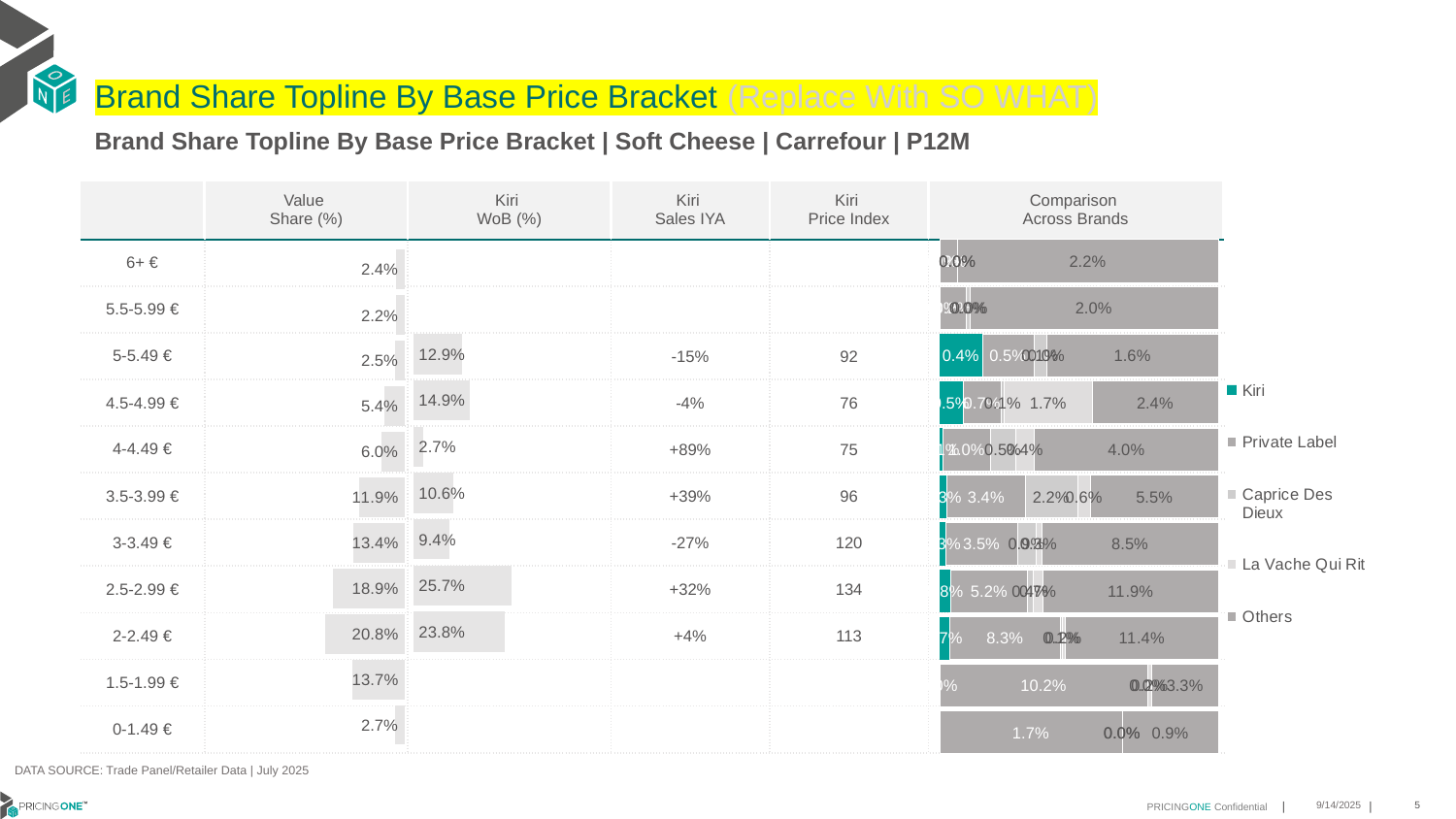

# Brand Share Topline By Base Price Bracket (Replace With SO WHAT)
Brand Share Topline By Base Price Bracket | Soft Cheese | Carrefour | P12M
|  | Value Share (%) | Kiri WoB (%) | Kiri Sales IYA | Kiri Price Index | Comparison Across Brands |
| --- | --- | --- | --- | --- | --- |
| 6+ € |  |  |  |  |  |
| 5.5-5.99 € |  |  |  |  |  |
| 5-5.49 € |  |  | -15% | 92 |  |
| 4.5-4.99 € |  |  | -4% | 76 |  |
| 4-4.49 € |  |  | +89% | 75 |  |
| 3.5-3.99 € |  |  | +39% | 96 |  |
| 3-3.49 € |  |  | -27% | 120 |  |
| 2.5-2.99 € |  |  | +32% | 134 |  |
| 2-2.49 € |  |  | +4% | 113 |  |
| 1.5-1.99 € |  |  |  |  |  |
| 0-1.49 € |  |  |  |  |  |

### Chart

| Category | Kiri | Private Label | Caprice Des Dieux | La Vache Qui Rit | Others |
|---|---|---|---|---|---|
| 6+ € | 6.227722476043873e-08 | 0.001539104757208794 | 4.372656206583996e-08 | 2.7415229367946326e-06 | 0.02244478733136023 |
| 5.5-5.99 € | 1.7636380033222116e-06 | 0.002176097412815927 | 0.00023666272942101448 | 6.426479576343146e-07 | 0.020024846757613145 |
| 5-5.49 € | 0.00388488110655021 | 0.004673488328360298 | 0.0011425048392716256 | 4.45613418870969e-06 | 0.015602969017663703 |
| 4.5-4.99 € | 0.004504171129757354 | 0.0074046321693773025 | 0.000599624995703534 | 0.01687721138806102 | 0.024376710321411168 |
| 4-4.49 € | 0.0008002239117989131 | 0.01024889265131663 | 0.005401641590543359 | 0.00413778096601834 | 0.03989122977934702 |
| 3.5-3.99 € | 0.003204383171782237 | 0.033528355125194316 | 0.022037382977450795 | 0.005769305124771625 | 0.054521440471678694 |
| 3-3.49 € | 0.002846086397167409 | 0.034686229188508416 | 0.008598237459135872 | 0.0028979991016709087 | 0.08486200069268175 |
| 2.5-2.99 € | 0.007779802096760204 | 0.05185516167286802 | 0.0038348711700202424 | 0.006704058442431768 | 0.11918993708171734 |
| 2-2.49 € | 0.007211375340566979 | 0.08309104577797385 | 0.0012438550598562307 | 0.0020856655822744283 | 0.11432178604932393 |
| 1.5-1.99 € | 4.372656206583996e-08 | 0.1023153241114809 | 6.664988096702272e-07 | 0.0018707747056201961 | 0.03284935449391527 |
| 0-1.49 € | None | 0.017488886364232032 | 8.03906218343791e-06 | 2.1420715222920265e-05 | 0.009199341207665633 |

### Chart

| Category | Value Share |
|---|---|
|  | 0.02398673961529265 |

### Chart

| Category | Brand WoB % |
|---|---|
|  | None |
DATA SOURCE: Trade Panel/Retailer Data | July 2025

9/14/2025
5